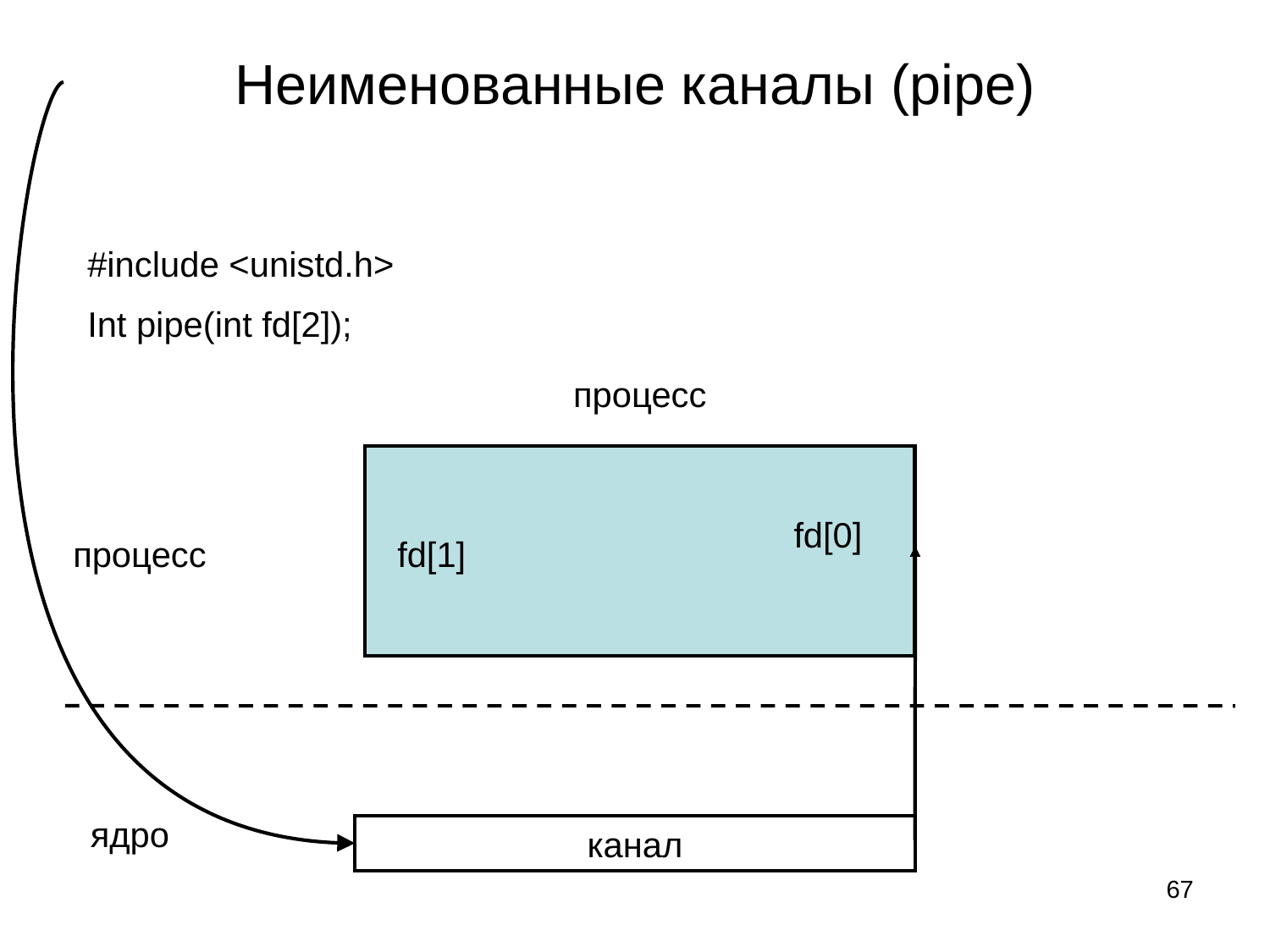

# Неименованные каналы (pipe)
#include <unistd.h>
Int pipe(int fd[2]);
процесс

fd[0]
процесс
fd[1]

ядро
канал
67